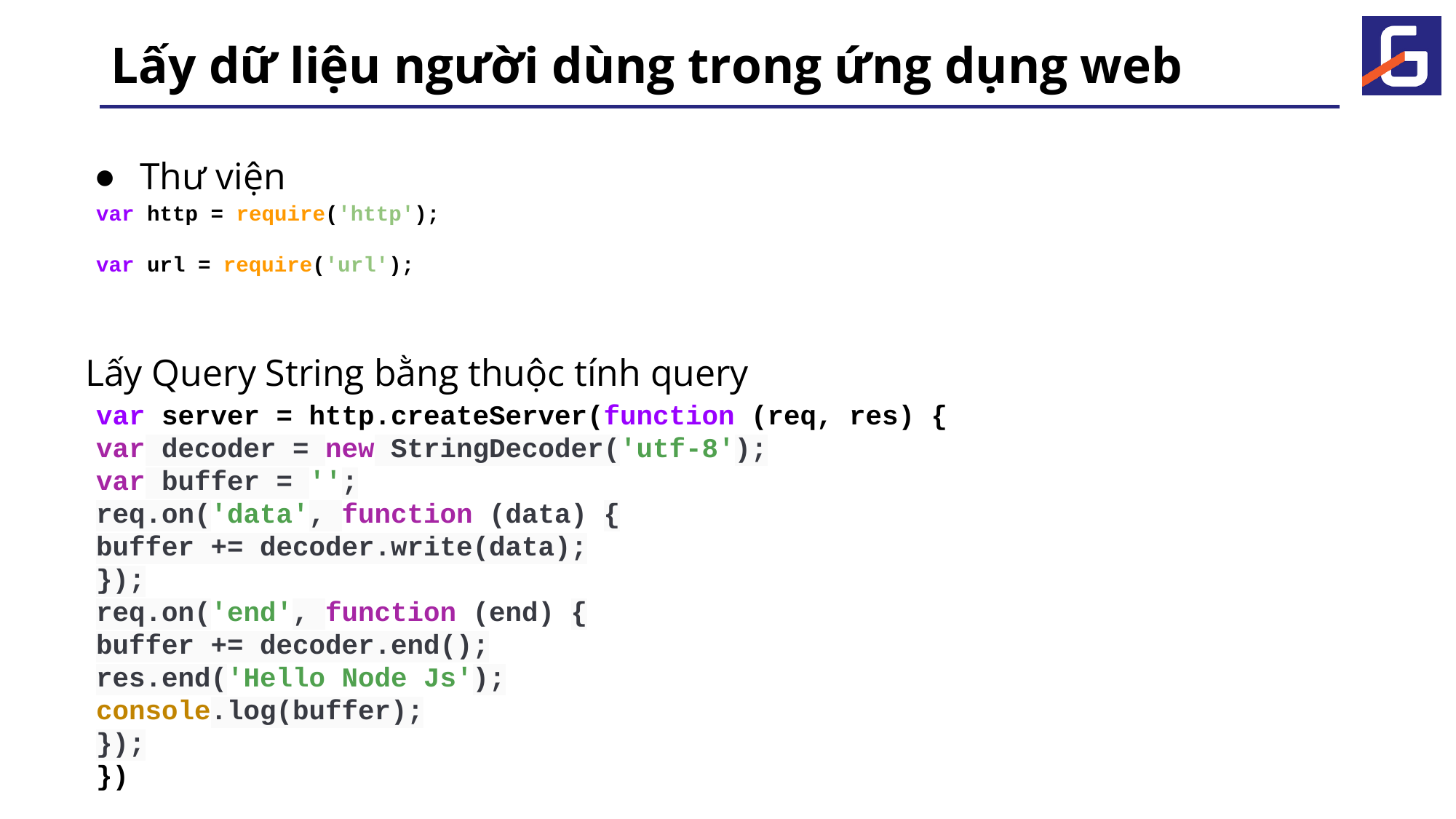

# Lấy dữ liệu người dùng trong ứng dụng web
Thư viện

Lấy Query String bằng thuộc tính query

var http = require('http');

var url = require('url');
var server = http.createServer(function (req, res) {
var decoder = new StringDecoder('utf-8');
var buffer = '';
req.on('data', function (data) {
buffer += decoder.write(data);
});
req.on('end', function (end) {
buffer += decoder.end();
res.end('Hello Node Js');
console.log(buffer);
});
})